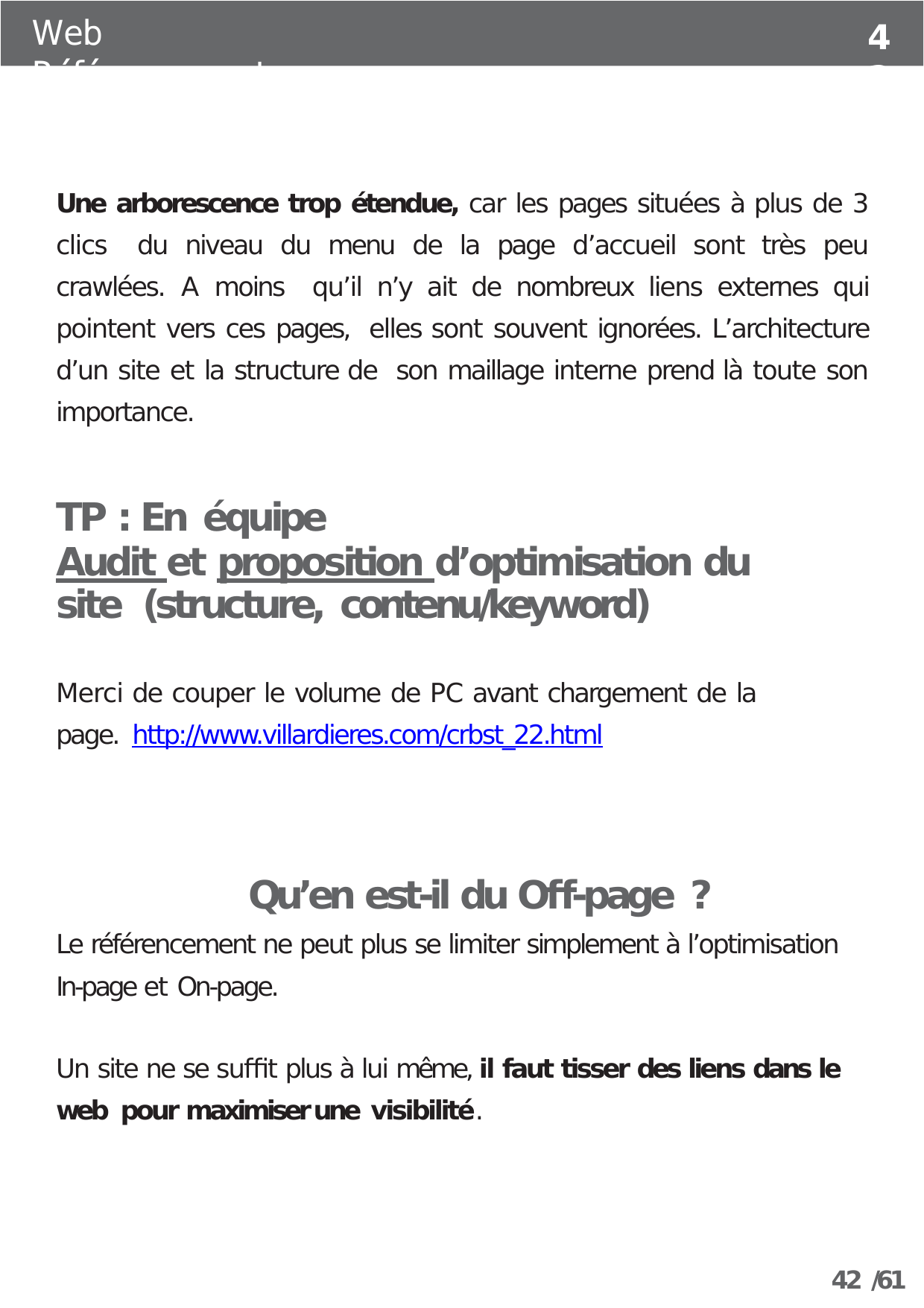

Web Référencement
42
Une arborescence trop étendue, car les pages situées à plus de 3 clics  du niveau du menu de la page d’accueil sont très peu crawlées. A moins  qu’il n’y ait de nombreux liens externes qui pointent vers ces pages,  elles sont souvent ignorées. L’architecture d’un site et la structure de  son maillage interne prend là toute son importance.

TP : En équipe
Audit et proposition d’optimisation du site  (structure, contenu/keyword)

Merci de couper le volume de PC avant chargement de la page.  http://www.villardieres.com/crbst_22.html
Qu’en est-il du Off-page ?
Le référencement ne peut plus se limiter simplement à l’optimisation  In-page et On-page.

Un site ne se suffit plus à lui même, il faut tisser des liens dans le web  pour maximiser une visibilité.
42 /61